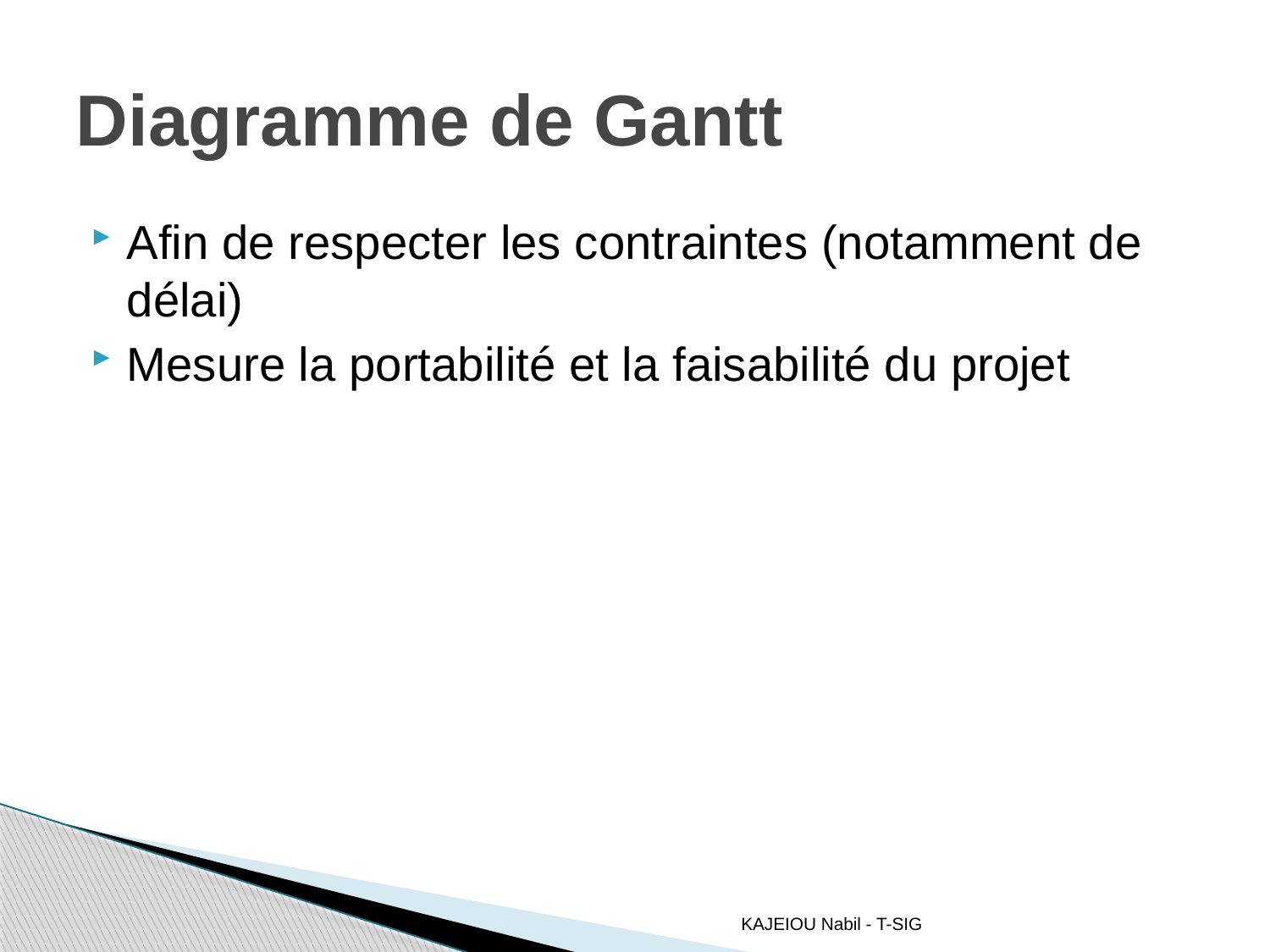

# Diagramme de Gantt
Afin de respecter les contraintes (notamment de délai)
Mesure la portabilité et la faisabilité du projet
KAJEIOU Nabil - T-SIG